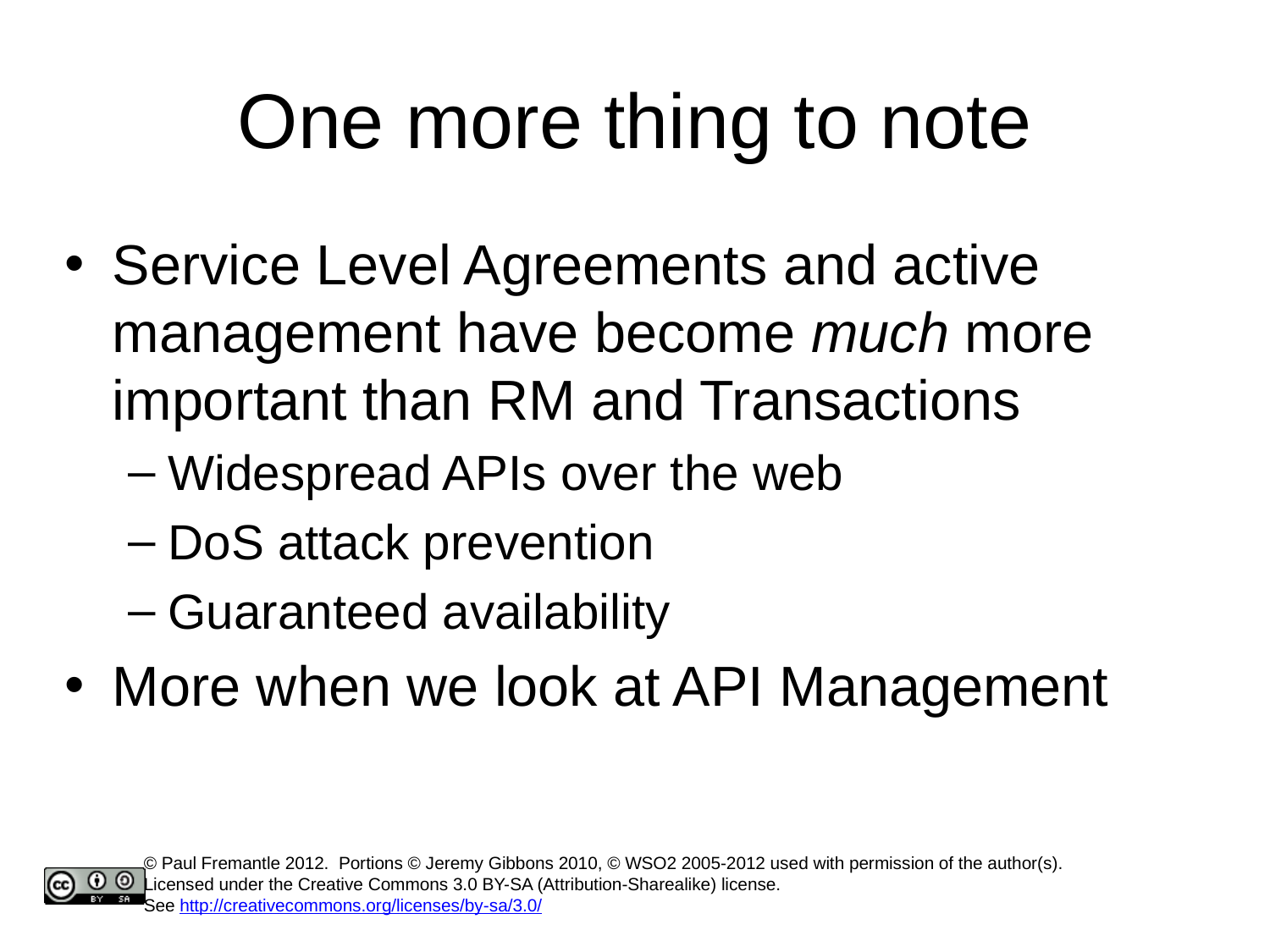

# One more thing to note
Service Level Agreements and active management have become much more important than RM and Transactions
Widespread APIs over the web
DoS attack prevention
Guaranteed availability
More when we look at API Management